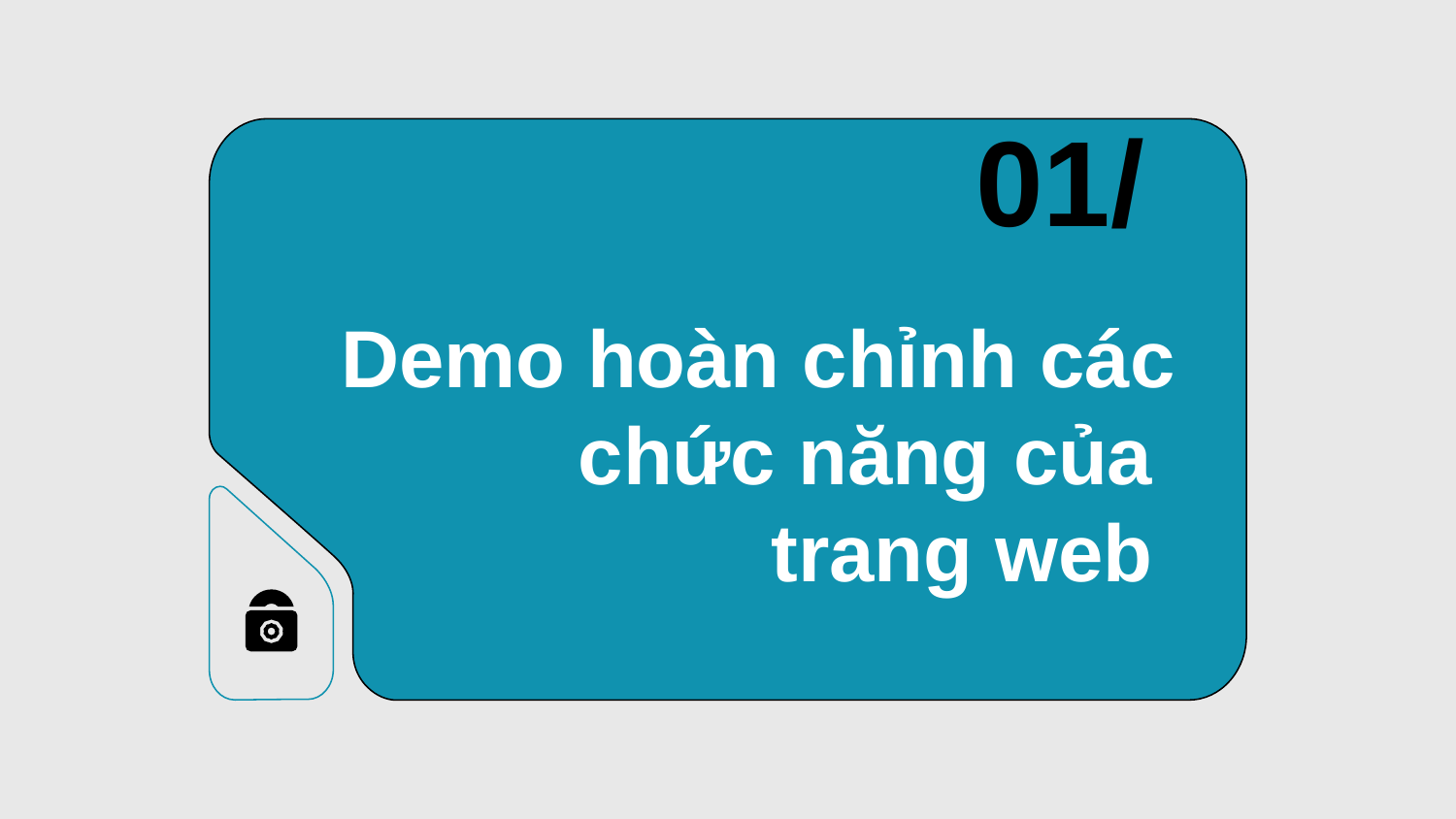

01/
# Demo hoàn chỉnh các chức năng của trang web